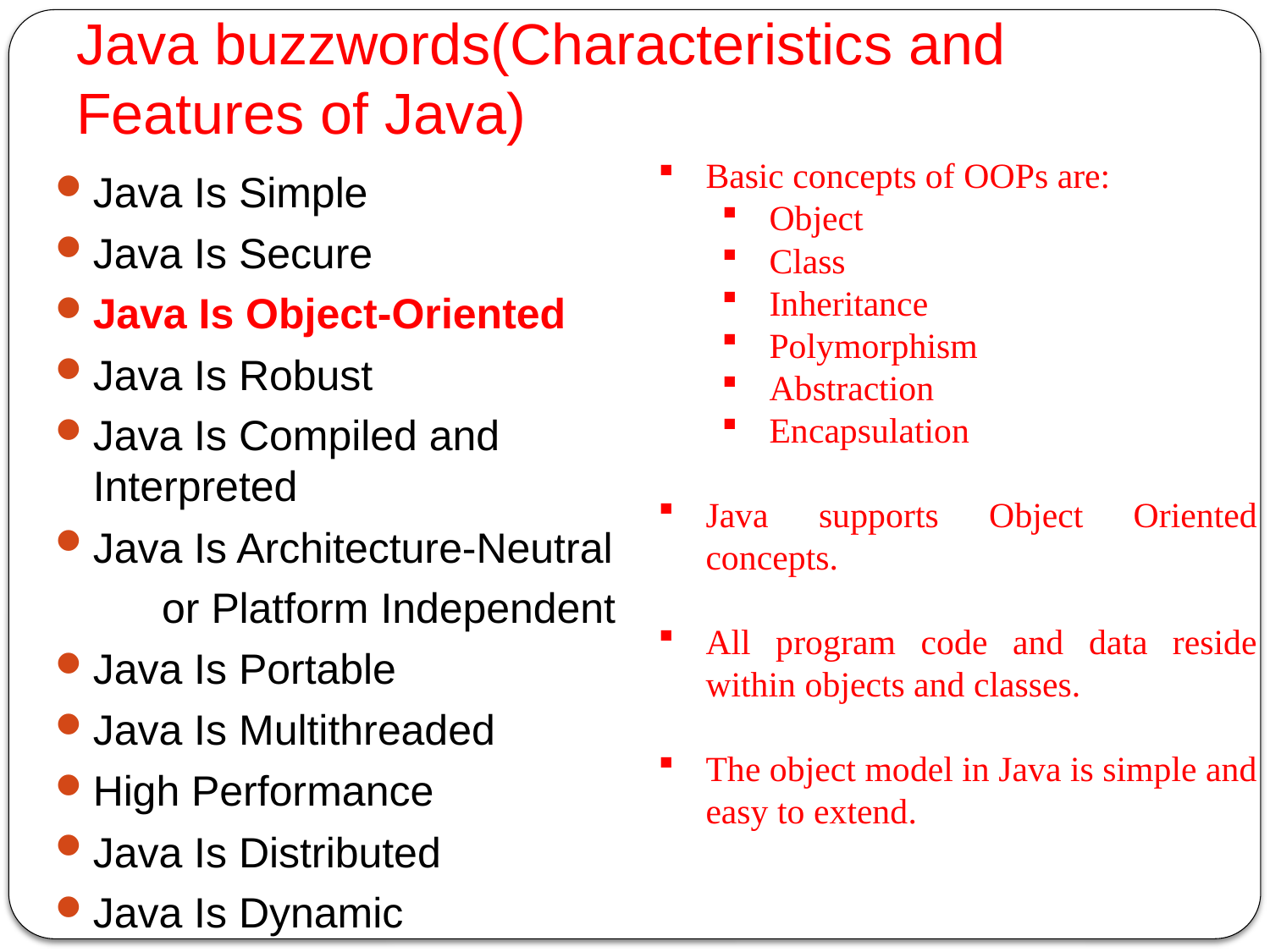

# Java buzzwords(Characteristics and Features of Java)
Basic concepts of OOPs are:
Object
Class
Inheritance
Polymorphism
Abstraction
Encapsulation

Java supports Object Oriented concepts.

All program code and data reside within objects and classes.

The object model in Java is simple and easy to extend.
Java Is Simple
Java Is Secure
Java Is Object-Oriented
Java Is Robust
Java Is Compiled and Interpreted
Java Is Architecture-Neutral
         or Platform Independent
Java Is Portable
Java Is Multithreaded
High Performance
Java Is Distributed
Java Is Dynamic